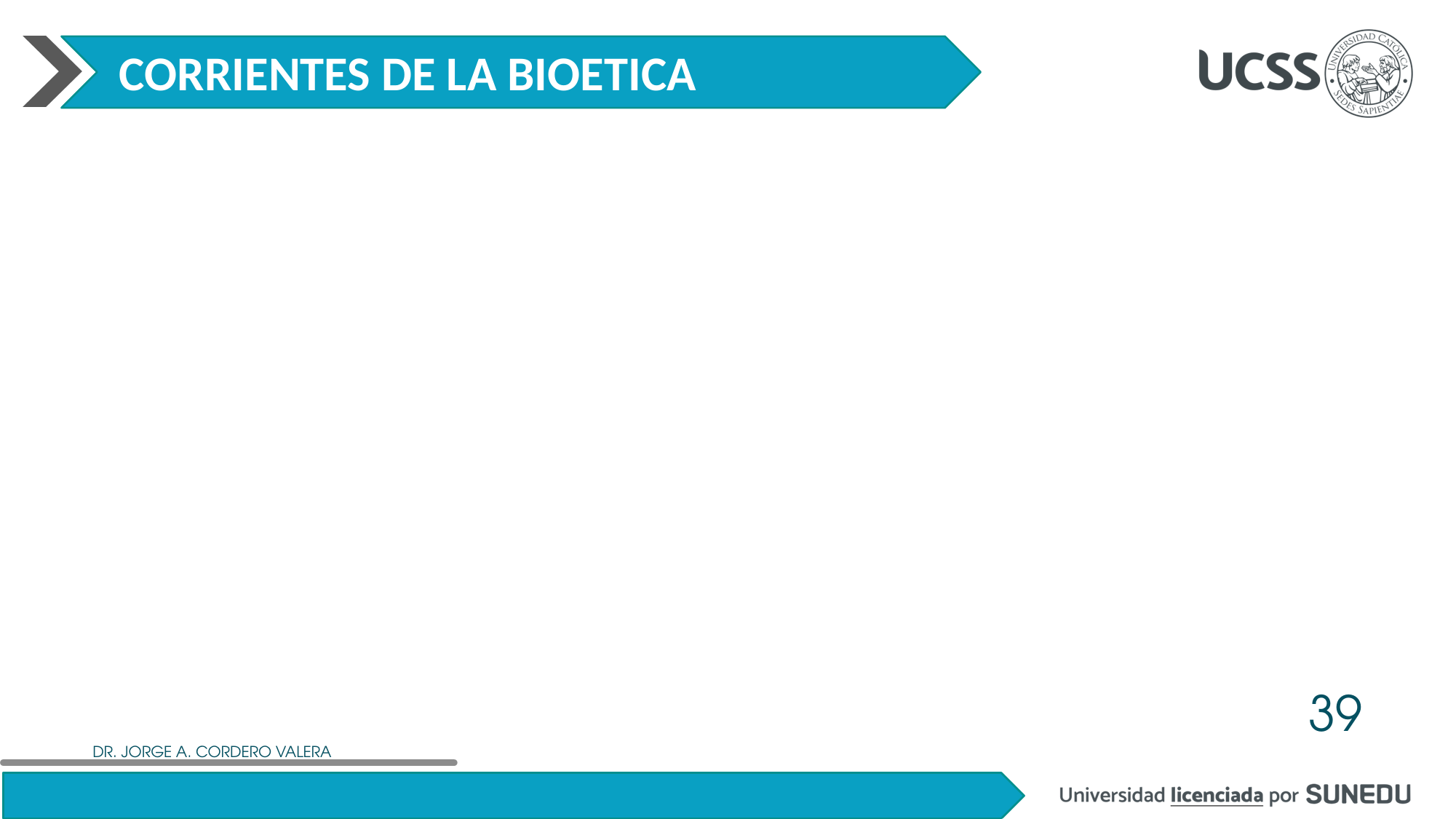

CORRIENTES DE LA BIOETICA

39
DR. JORGE A. CORDERO VALERA